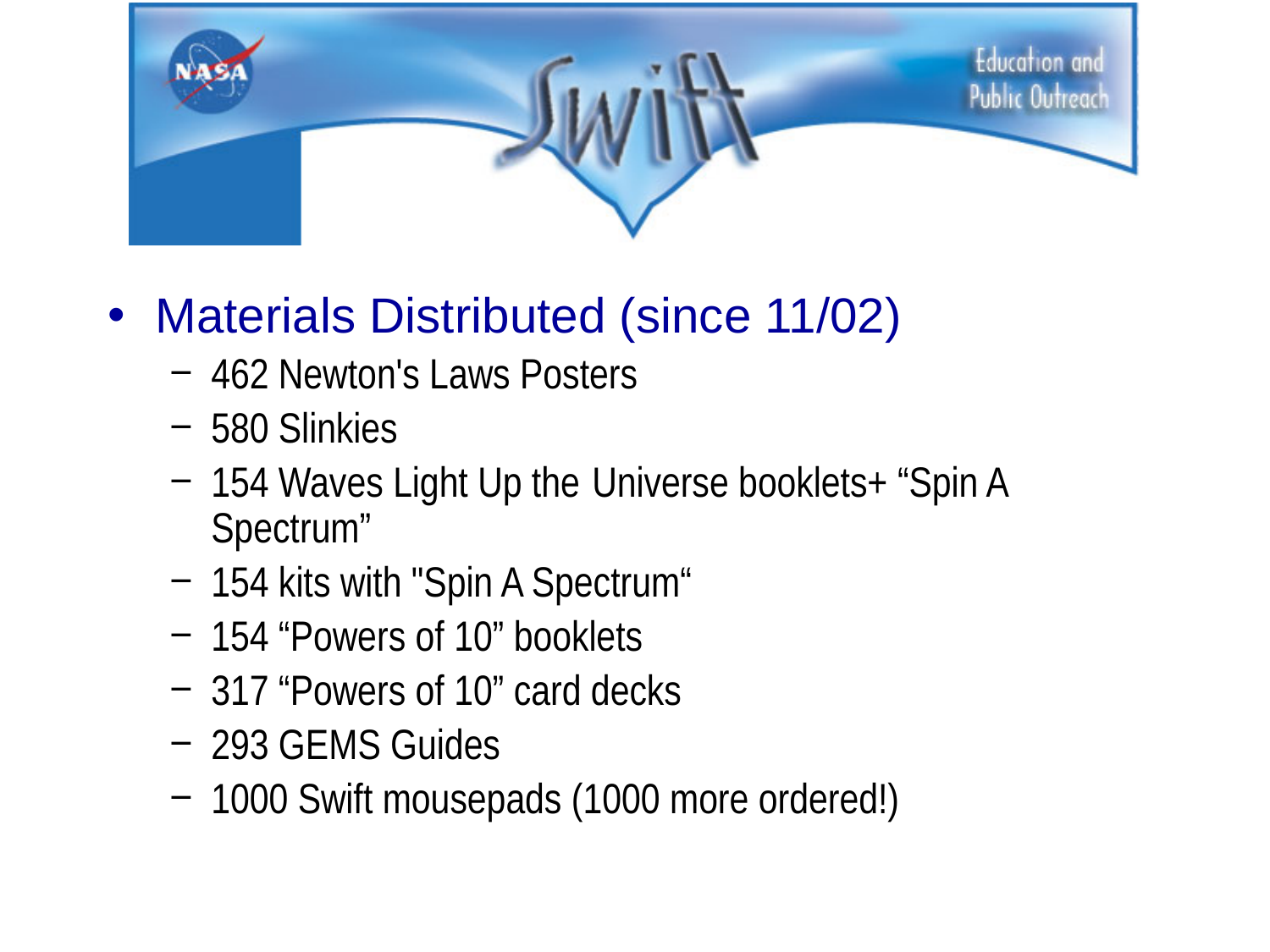

Materials Distributed (since 11/02)
462 Newton's Laws Posters
580 Slinkies
154 Waves Light Up the 	Universe booklets+ “Spin A 	Spectrum”
154 kits with "Spin A Spectrum“
154 “Powers of 10” booklets
317 “Powers of 10” card decks
293 GEMS Guides
1000 Swift mousepads (1000 more ordered!)